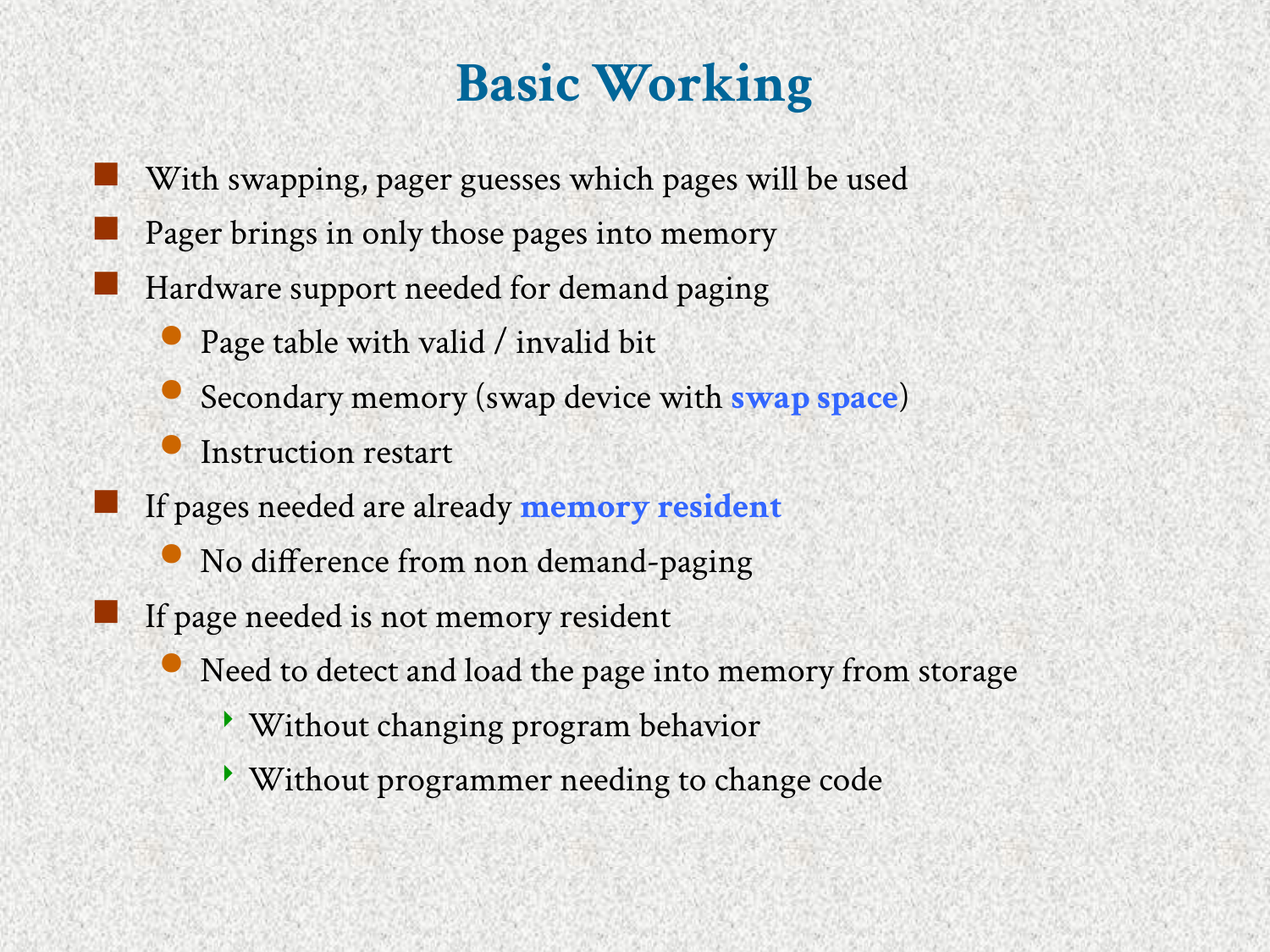

# Basic Working
With swapping, pager guesses which pages will be used
Pager brings in only those pages into memory
Hardware support needed for demand paging
Page table with valid / invalid bit
Secondary memory (swap device with swap space)
Instruction restart
If pages needed are already memory resident
No difference from non demand-paging
If page needed is not memory resident
Need to detect and load the page into memory from storage
Without changing program behavior
Without programmer needing to change code